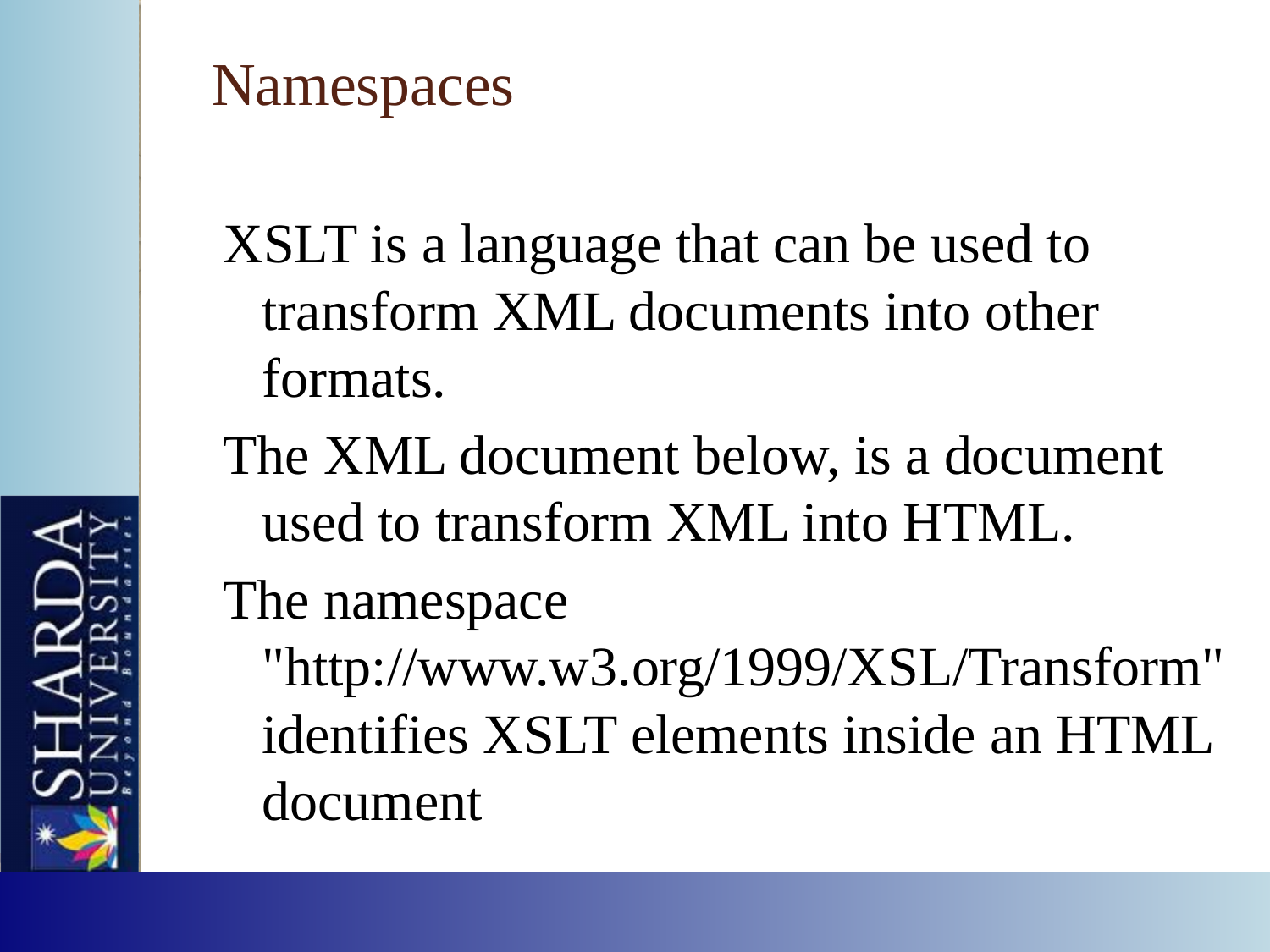

# Namespaces
XSLT is a language that can be used to transform XML documents into other formats.
The XML document below, is a document used to transform XML into HTML.
The namespace "http://www.w3.org/1999/XSL/Transform" identifies XSLT elements inside an HTML document